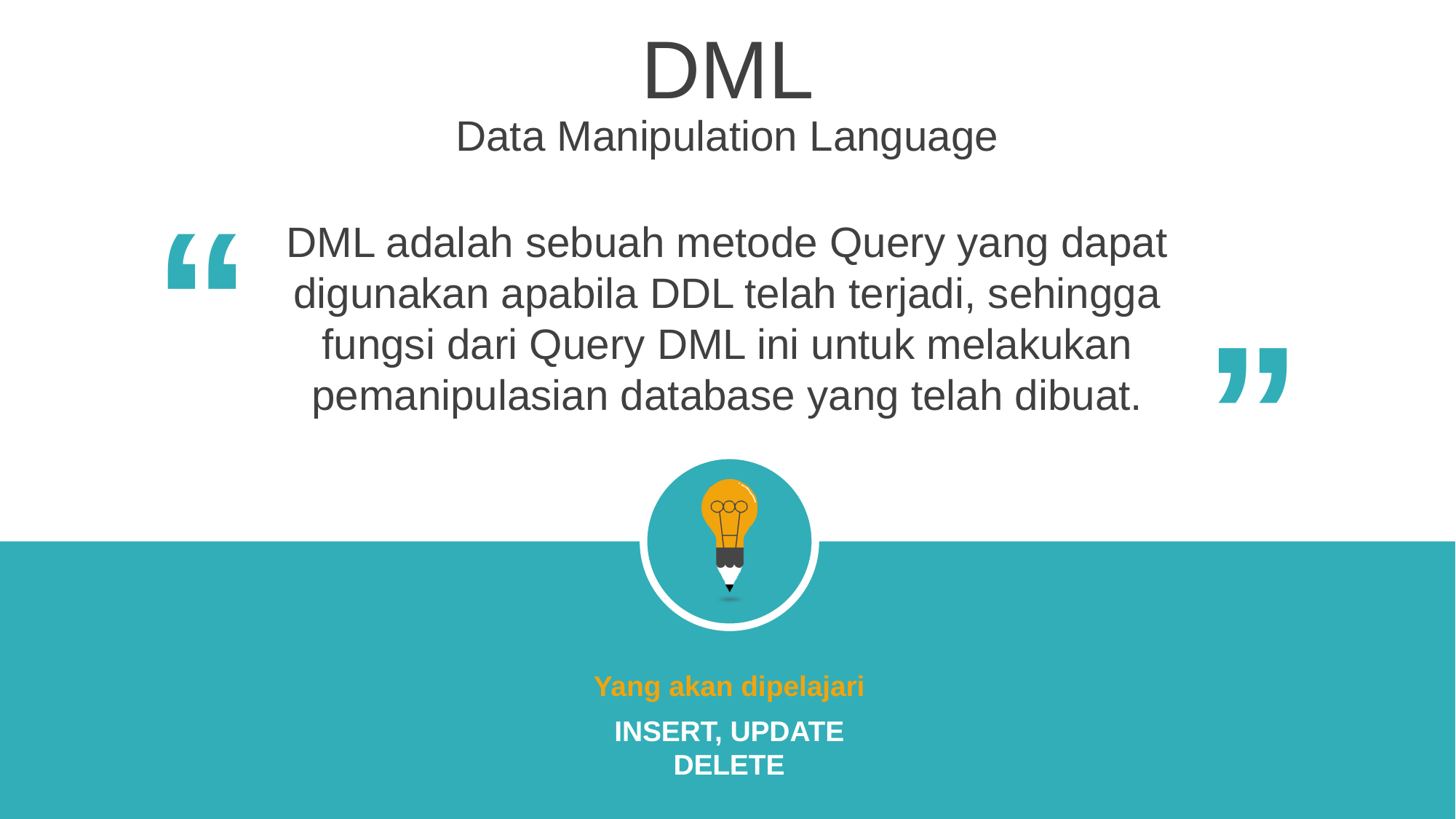

DML
Data Manipulation Language
“
DML adalah sebuah metode Query yang dapat digunakan apabila DDL telah terjadi, sehingga fungsi dari Query DML ini untuk melakukan pemanipulasian database yang telah dibuat.
“
Yang akan dipelajari
INSERT, UPDATE DELETE